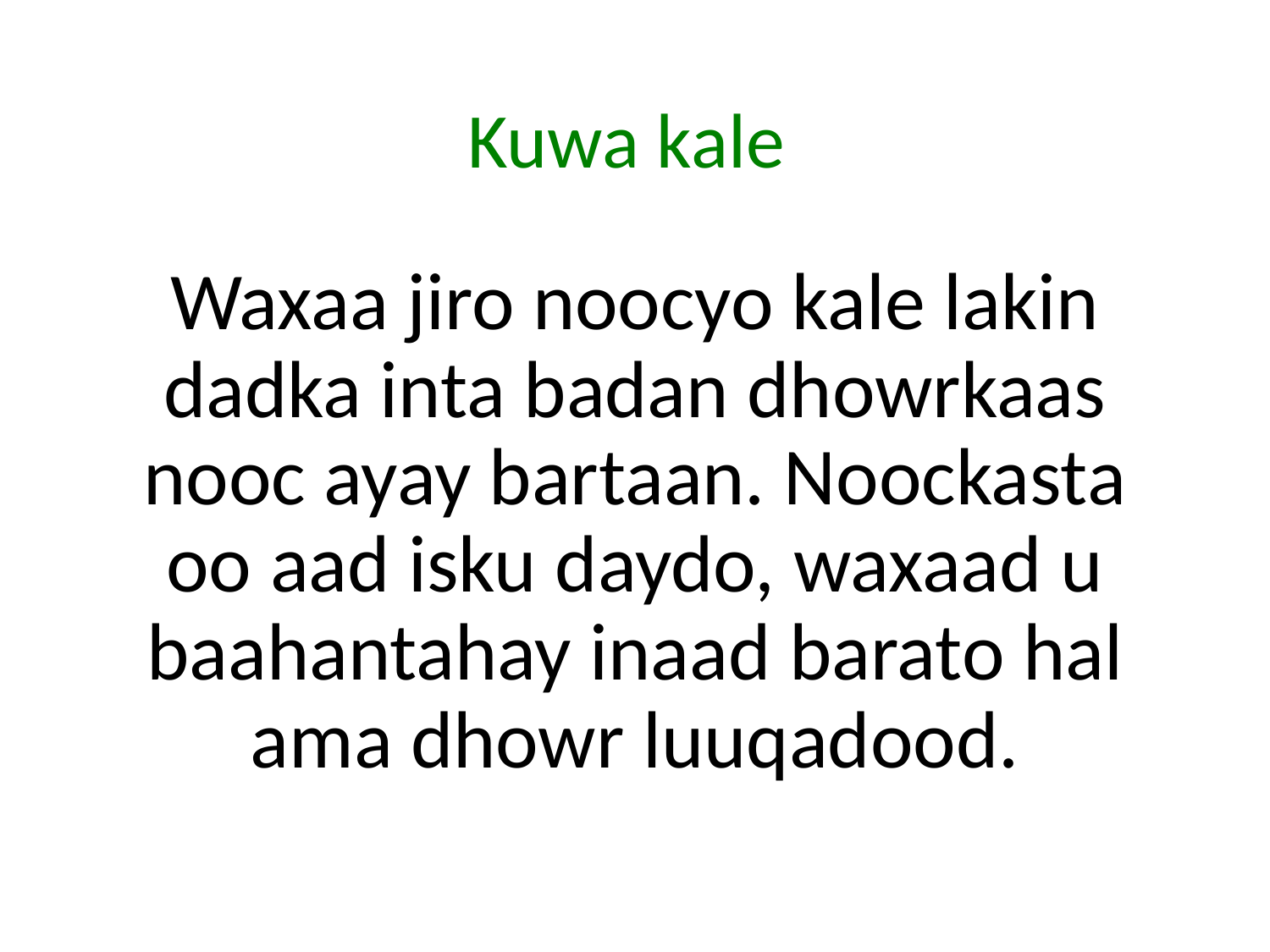

# Kuwa kale
Waxaa jiro noocyo kale lakin dadka inta badan dhowrkaas nooc ayay bartaan. Noockasta oo aad isku daydo, waxaad u baahantahay inaad barato hal ama dhowr luuqadood.